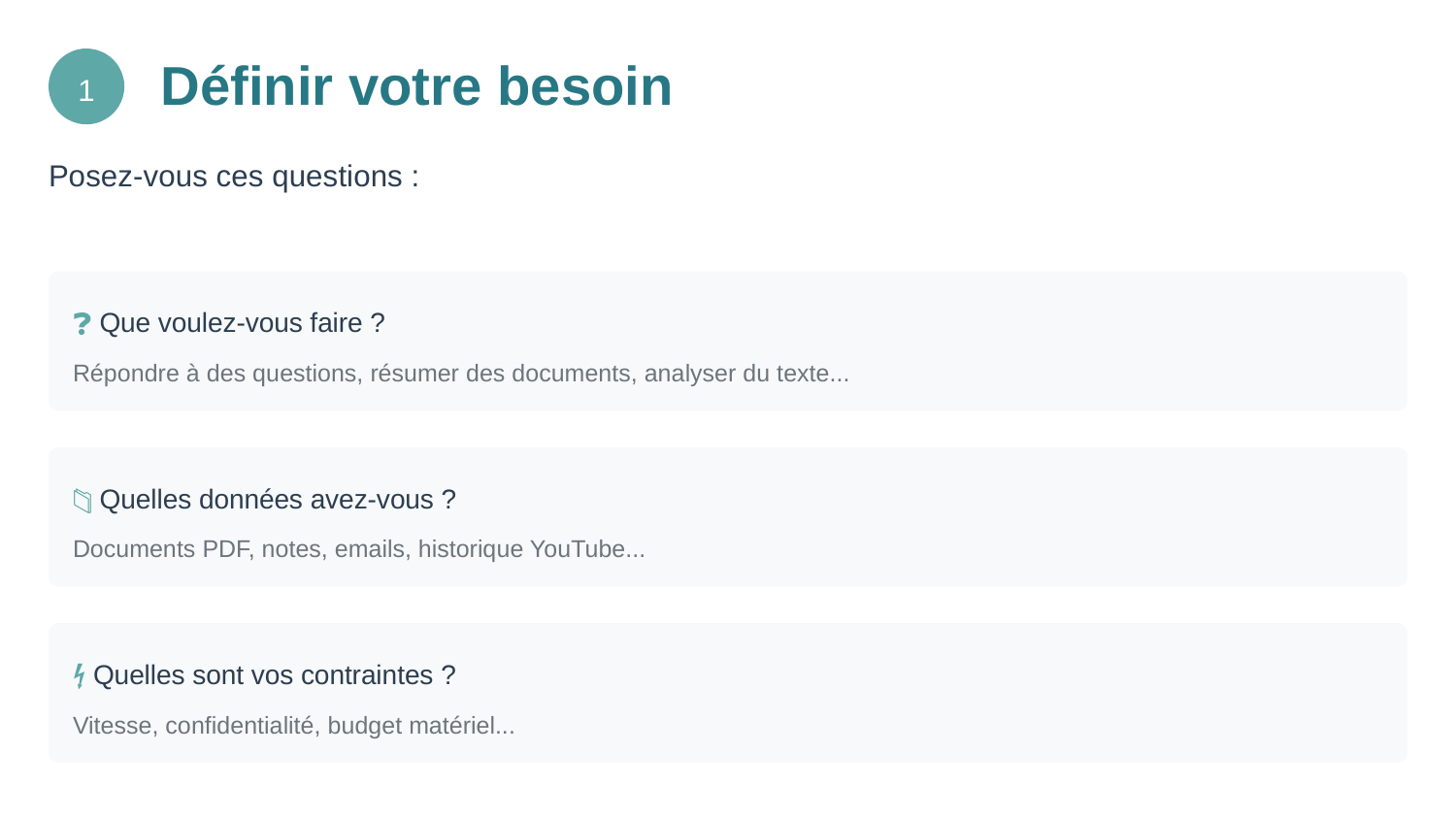

Définir votre besoin
1
Posez-vous ces questions :

❓ Que voulez-vous faire ?
Répondre à des questions, résumer des documents, analyser du texte...

📁 Quelles données avez-vous ?
Documents PDF, notes, emails, historique YouTube...

⚡ Quelles sont vos contraintes ?
Vitesse, confidentialité, budget matériel...